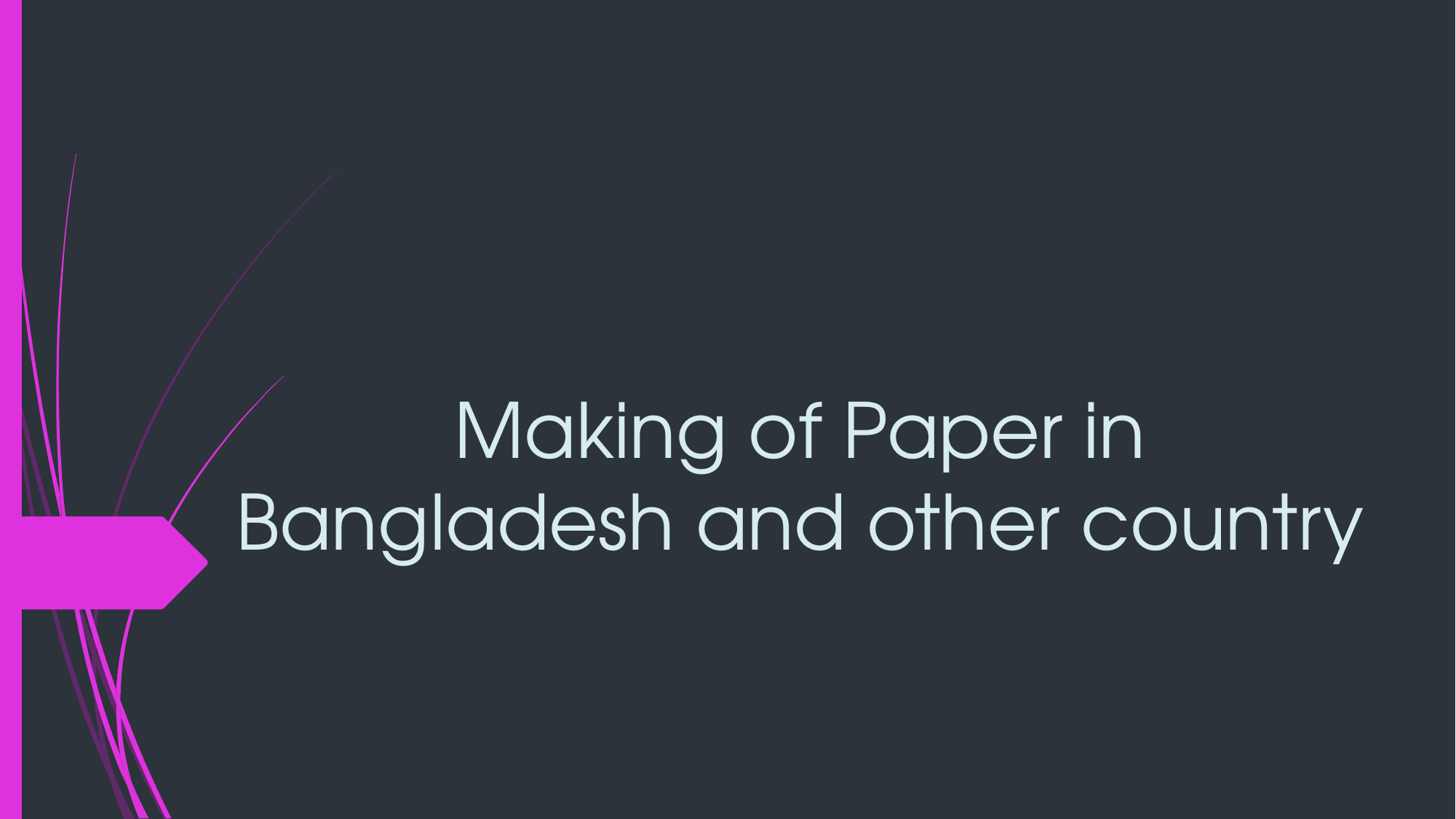

# Making of Paper in Bangladesh and other country